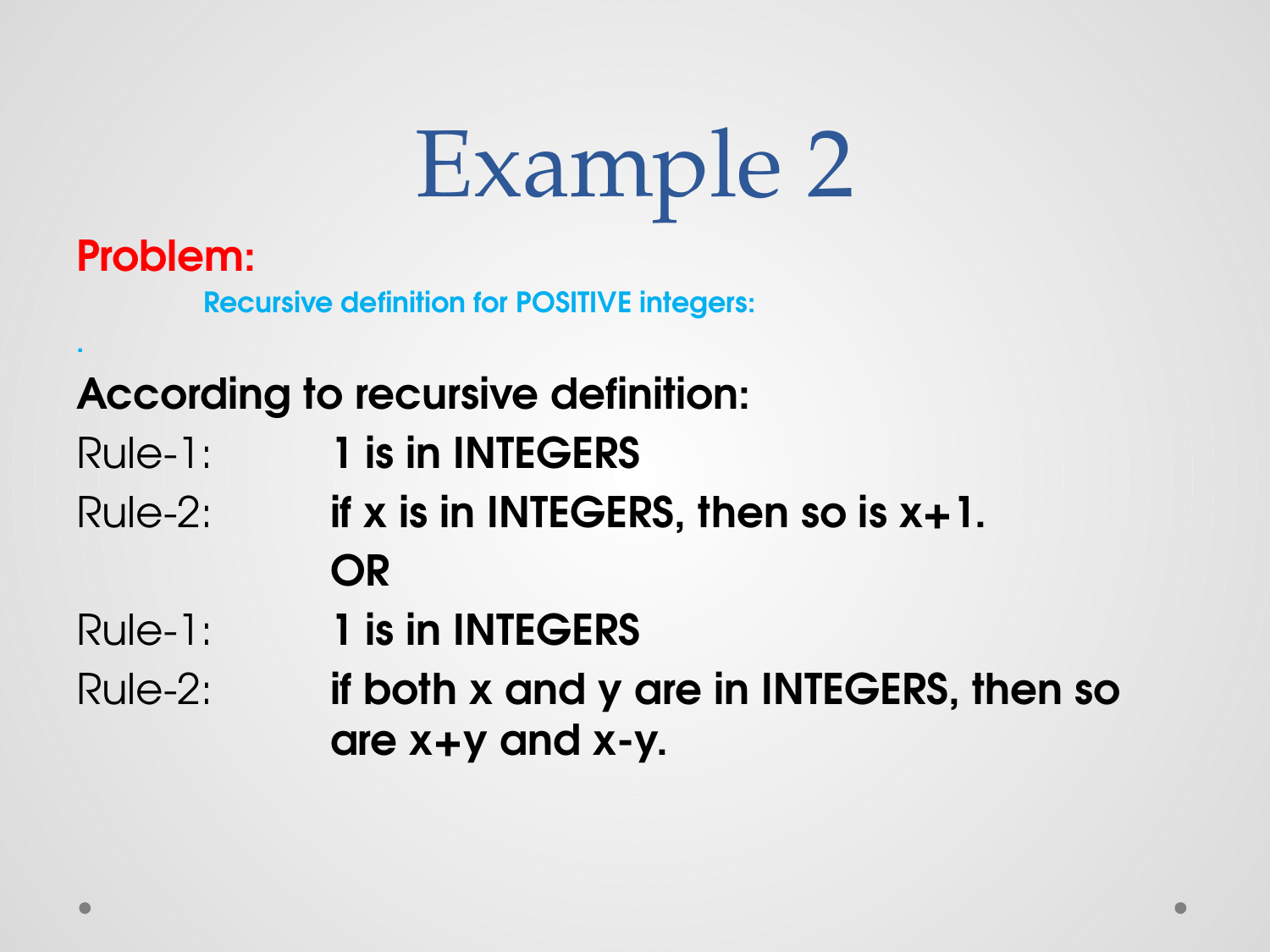

# Example 2
Problem:
	Recursive definition for POSITIVE integers:
.
According to recursive definition:
Rule-1:	1 is in INTEGERS
Rule-2:	if x is in INTEGERS, then so is x+1.
		OR
Rule-1:	1 is in INTEGERS
Rule-2:	if both x and y are in INTEGERS, then so 		are x+y and x-y.